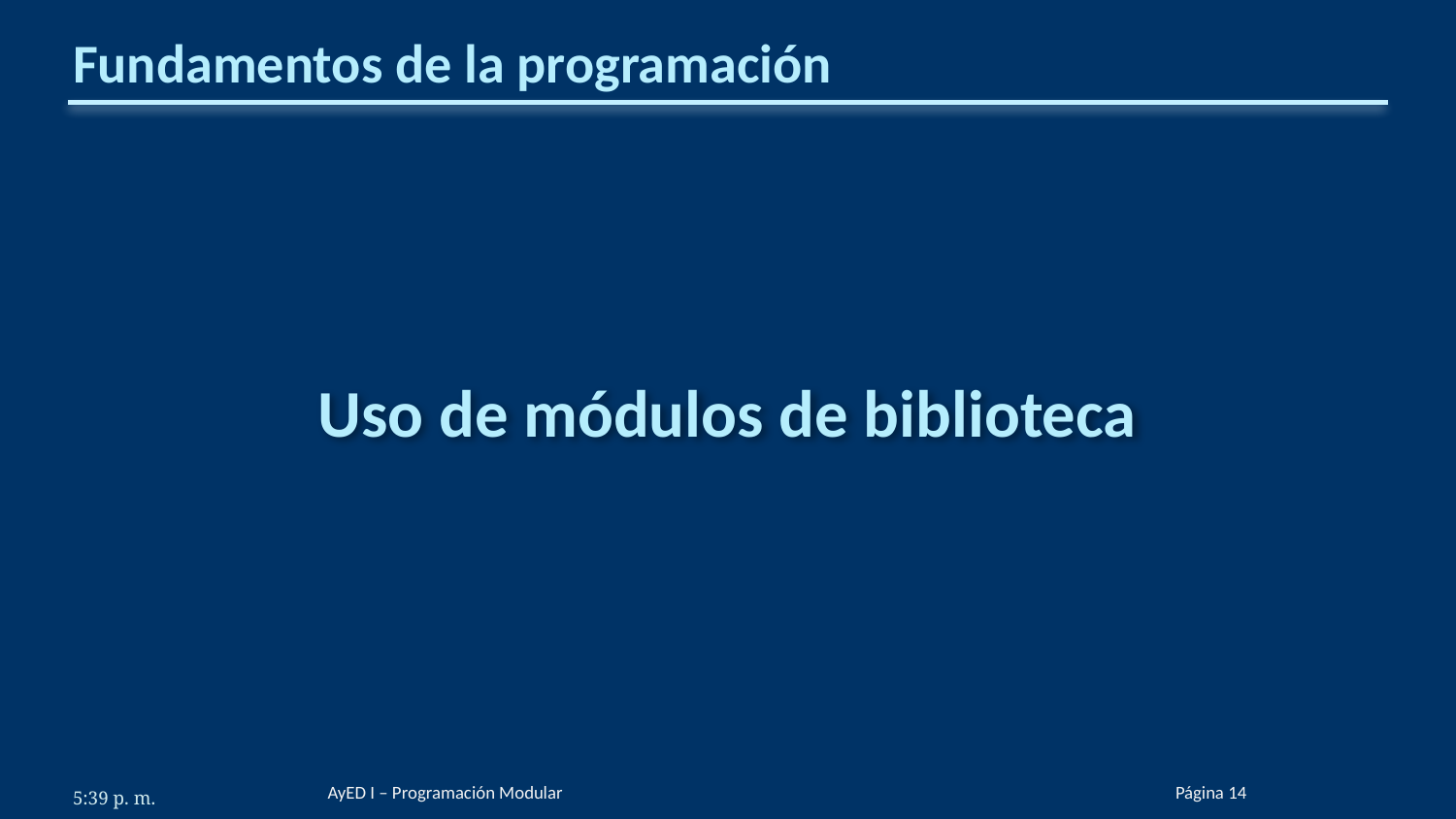

# Fundamentos de la programación
Uso de módulos de biblioteca
AyED I – Programación Modular
Página 14
5:39 p. m.